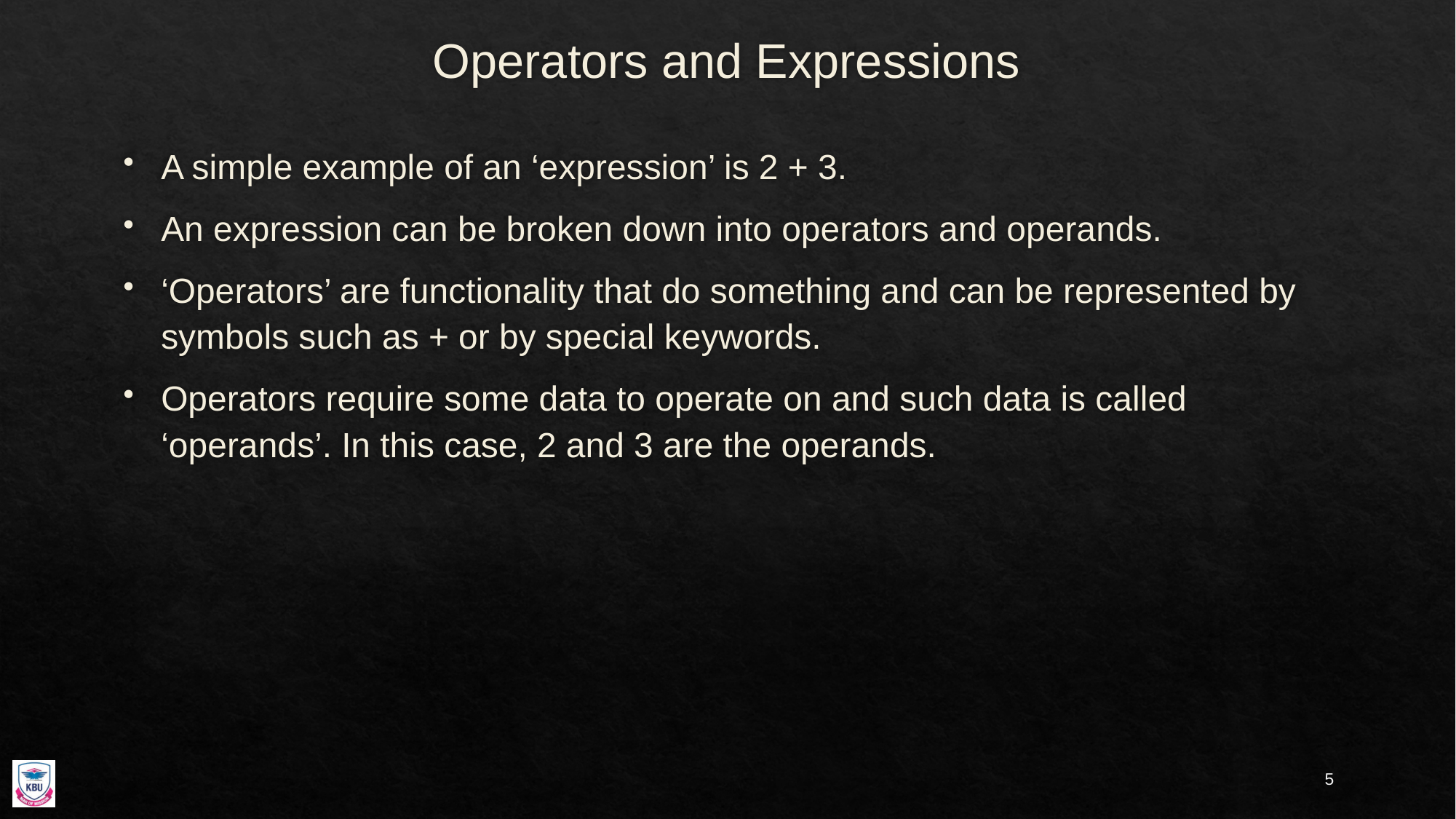

# Operators and Expressions
A simple example of an ‘expression’ is 2 + 3.
An expression can be broken down into operators and operands.
‘Operators’ are functionality that do something and can be represented by symbols such as + or by special keywords.
Operators require some data to operate on and such data is called ‘operands’. In this case, 2 and 3 are the operands.
5